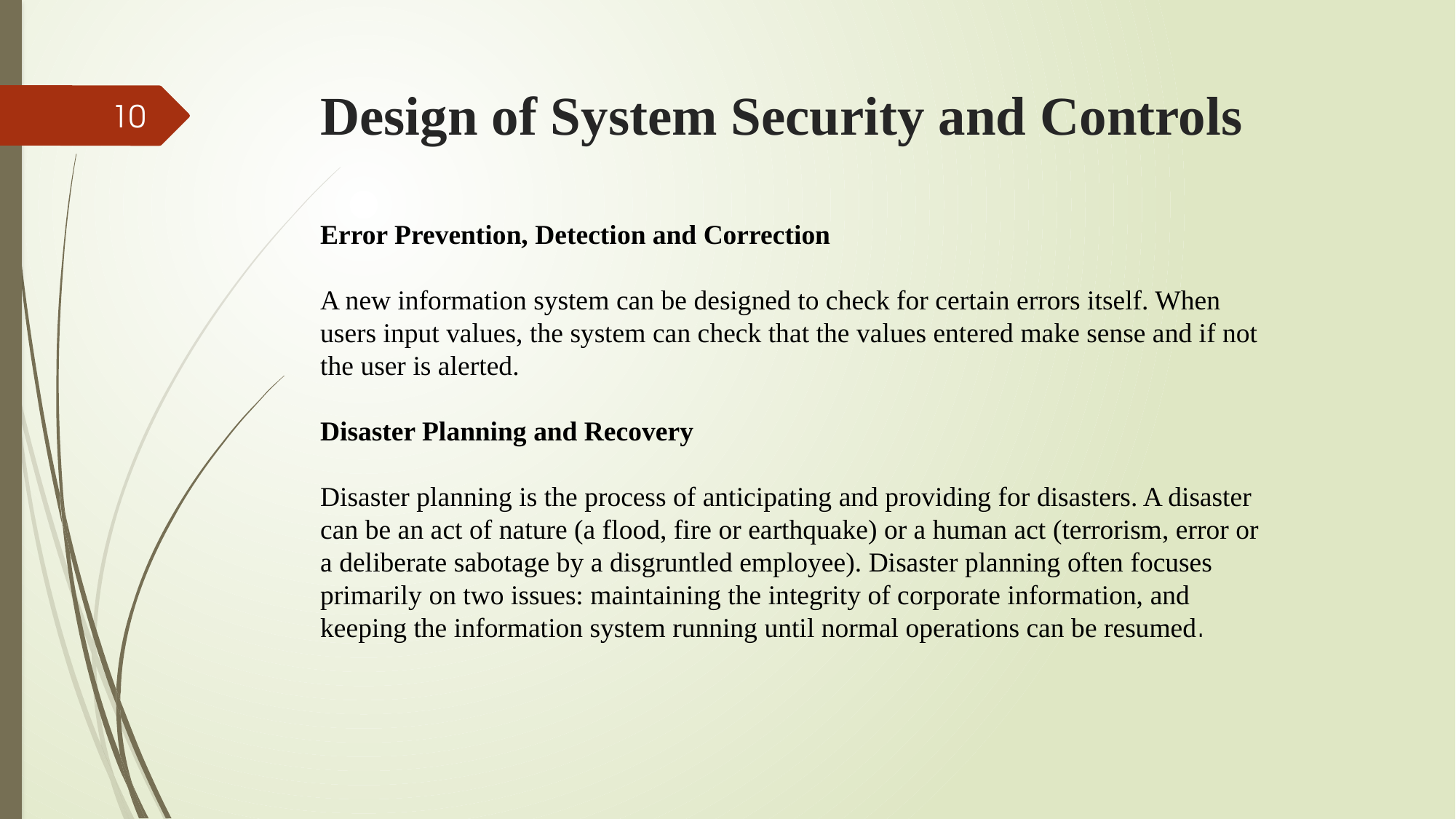

# Design of System Security and Controls
10
Error Prevention, Detection and Correction

A new information system can be designed to check for certain errors itself. When users input values, the system can check that the values entered make sense and if not the user is alerted.

Disaster Planning and Recovery

Disaster planning is the process of anticipating and providing for disasters. A disaster can be an act of nature (a flood, fire or earthquake) or a human act (terrorism, error or a deliberate sabotage by a disgruntled employee). Disaster planning often focuses primarily on two issues: maintaining the integrity of corporate information, and keeping the information system running until normal operations can be resumed.